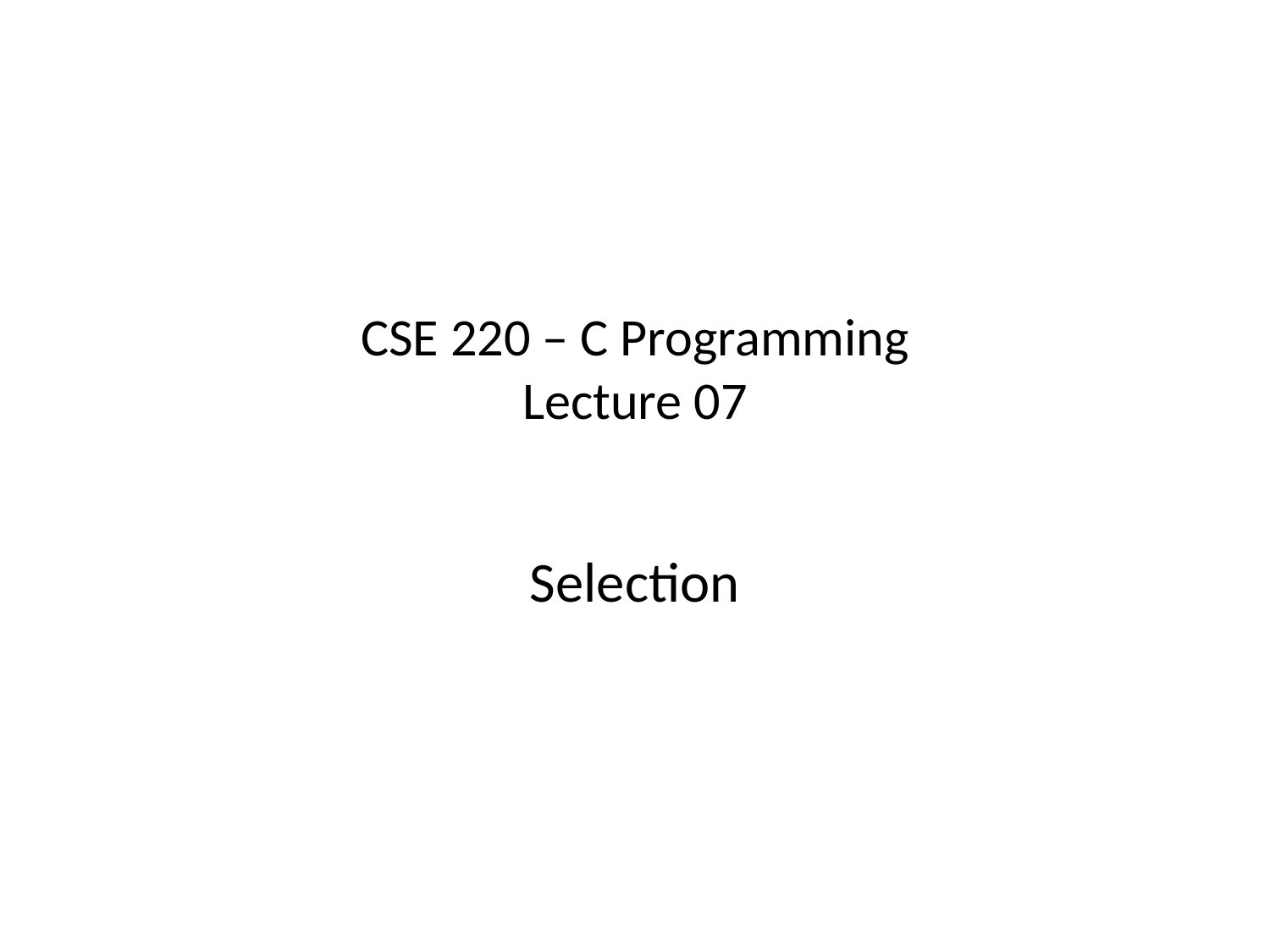

# CSE 220 – C Programming Lecture 07
Selection